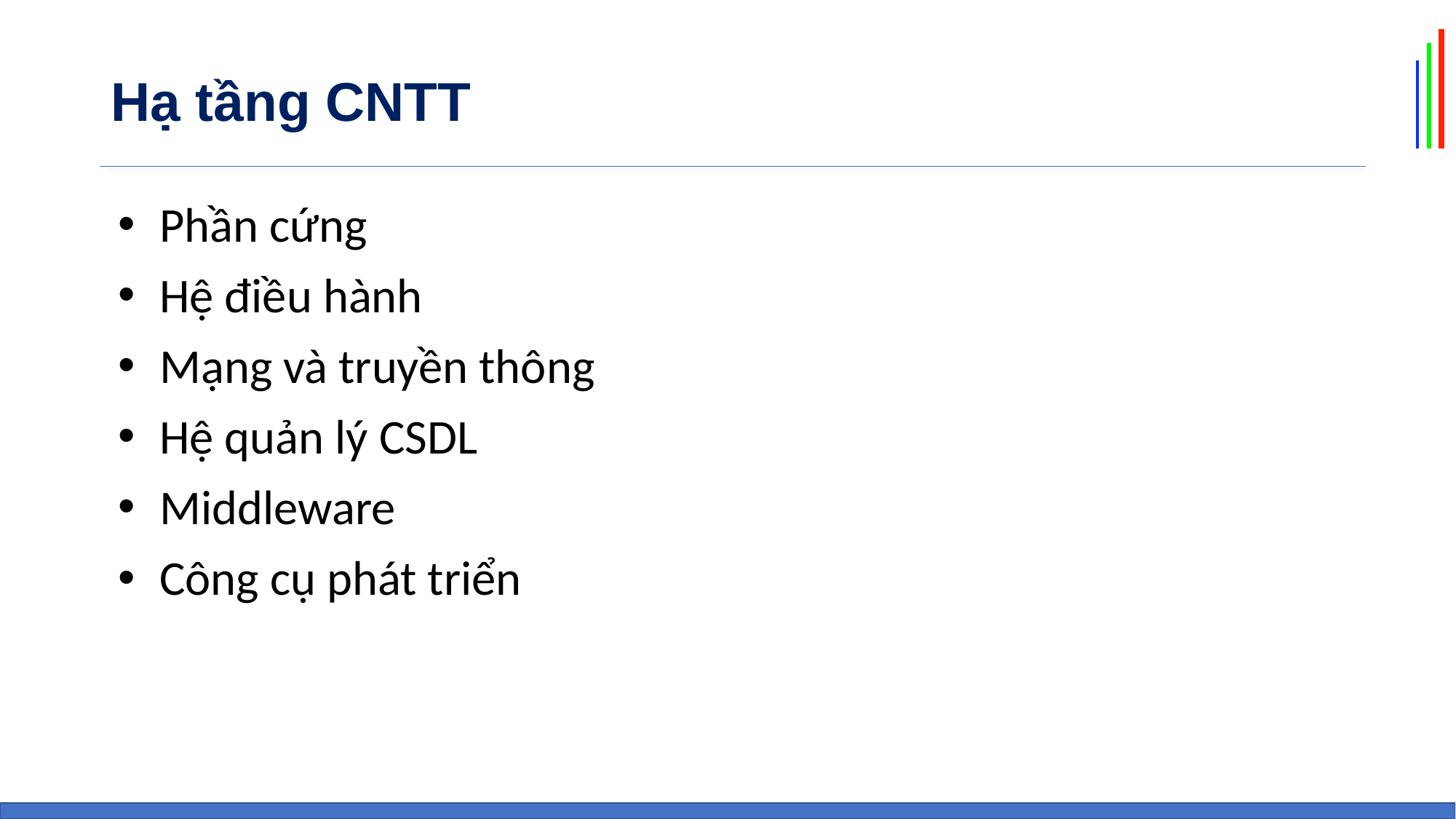

Hạ tầng CNTT
Phần cứng
Hệ điều hành
Mạng và truyền thông
Hệ quản lý CSDL
Middleware
Công cụ phát triển